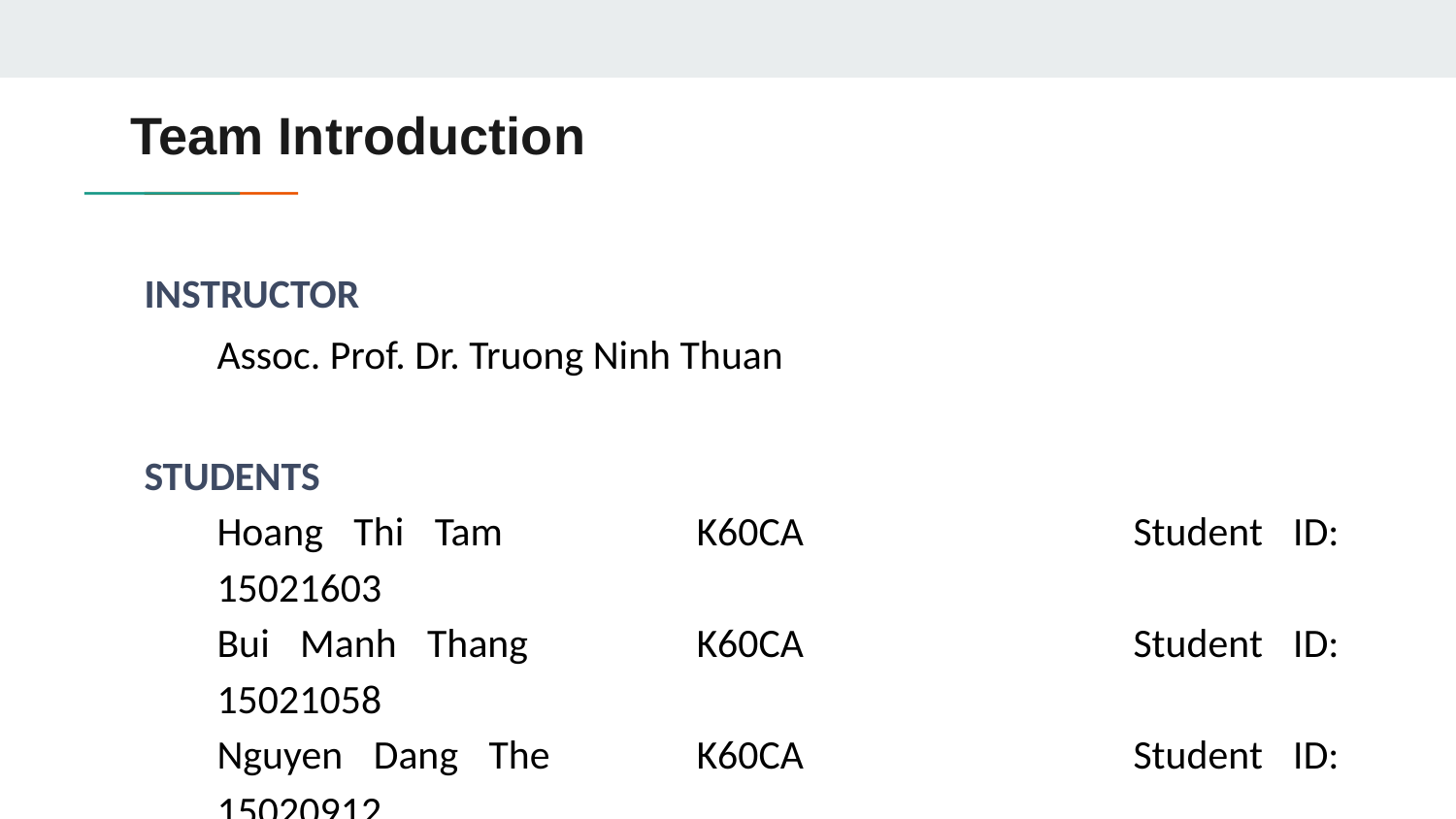

# Team Introduction
INSTRUCTOR
Assoc. Prof. Dr. Truong Ninh Thuan

STUDENTS
Hoang Thi Tam		K60CA			Student ID: 15021603
Bui Manh Thang		K60CA			Student ID: 15021058
Nguyen Dang The		K60CA			Student ID: 15020912